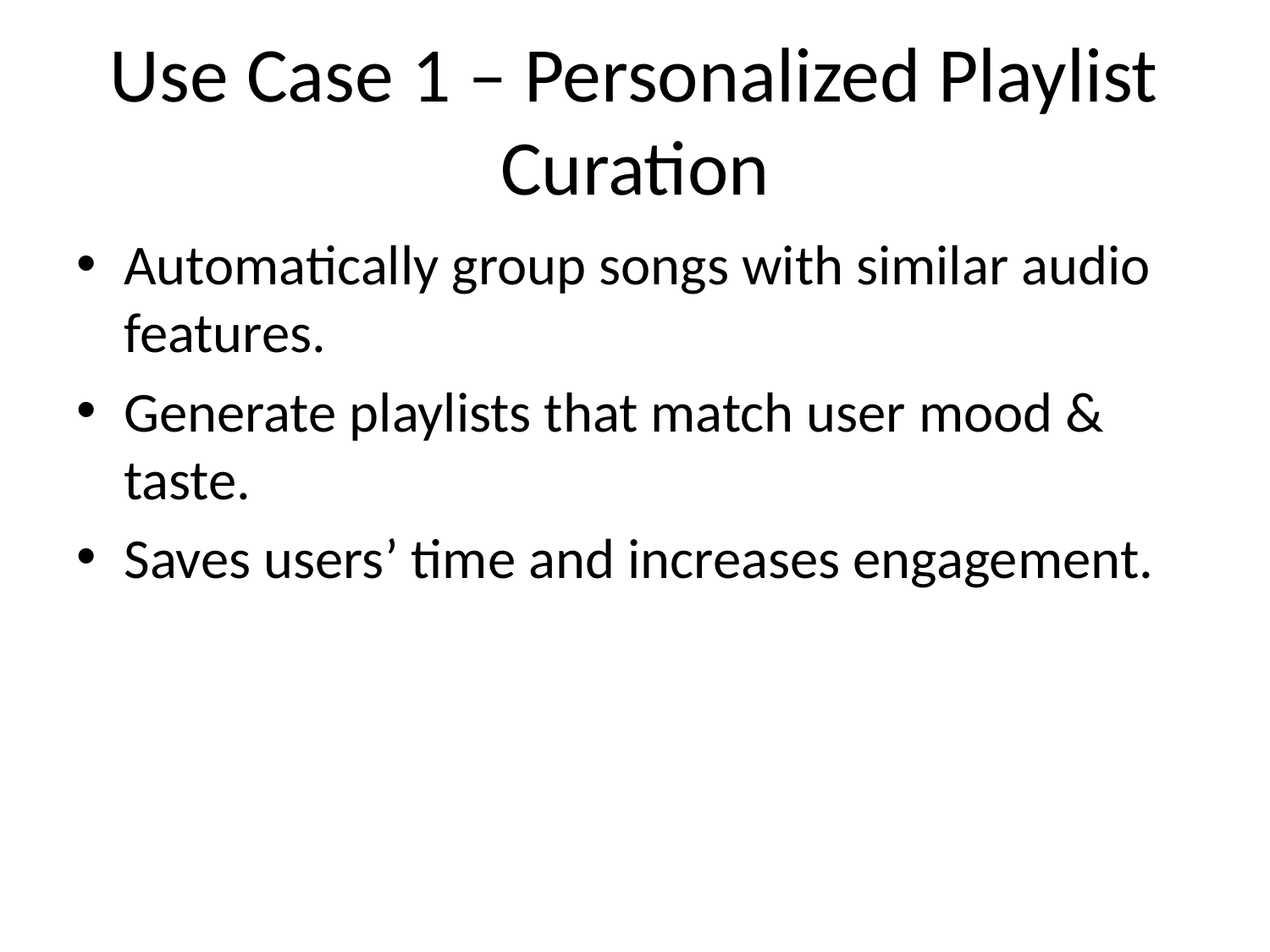

# Use Case 1 – Personalized Playlist Curation
Automatically group songs with similar audio features.
Generate playlists that match user mood & taste.
Saves users’ time and increases engagement.